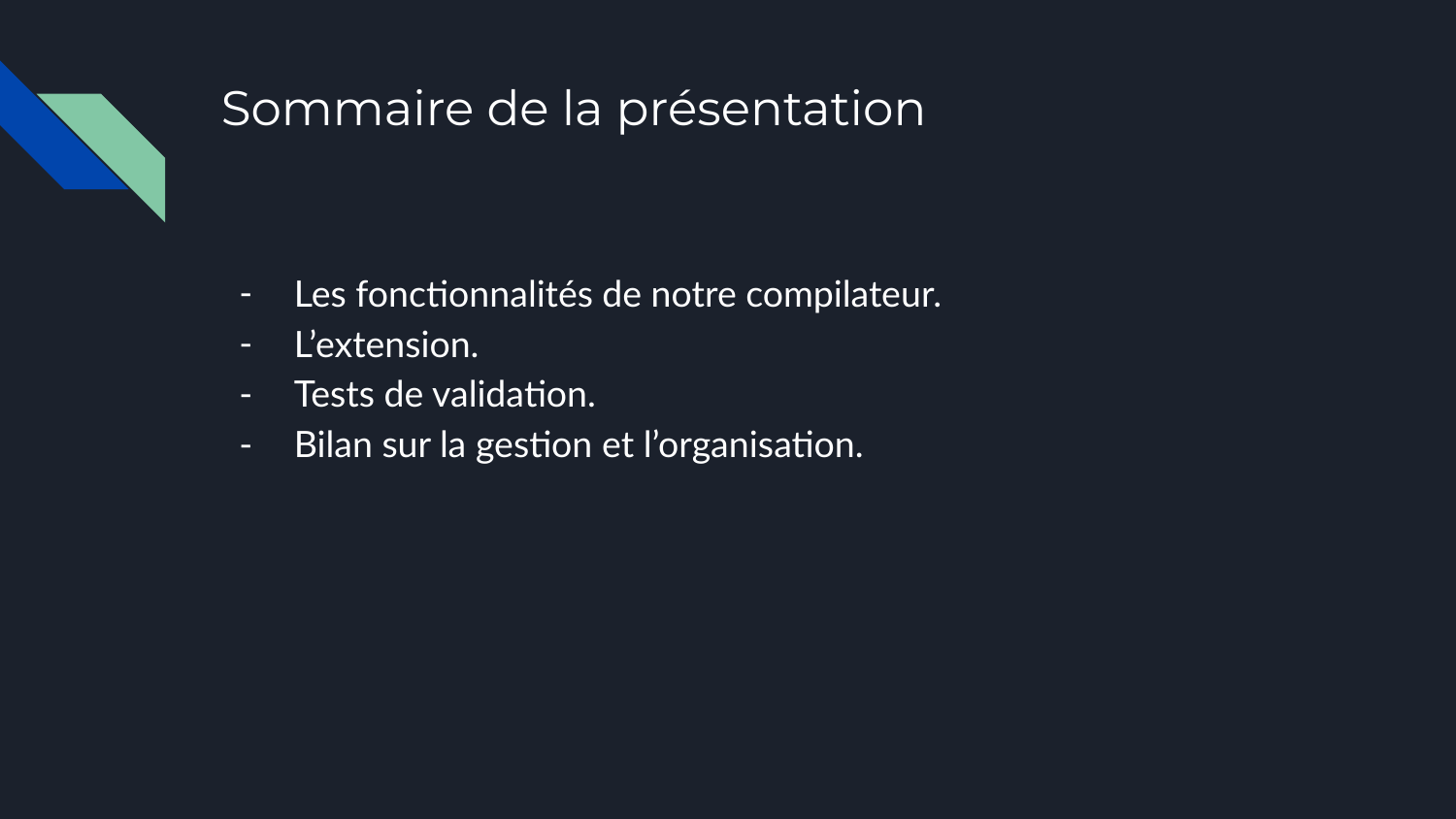

# Sommaire de la présentation
Les fonctionnalités de notre compilateur.
L’extension.
Tests de validation.
Bilan sur la gestion et l’organisation.